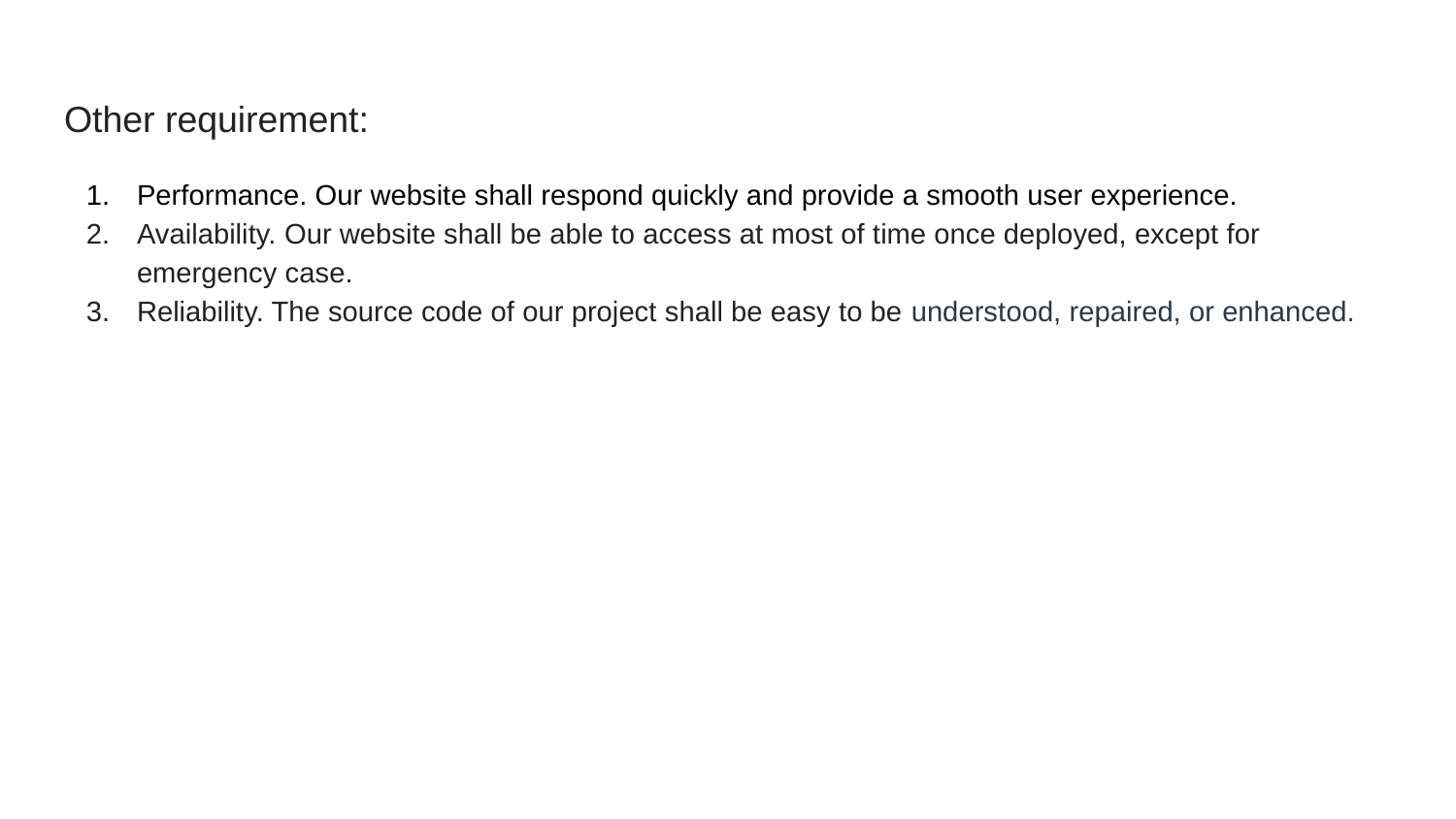

Other requirement:
Performance. Our website shall respond quickly and provide a smooth user experience.
Availability. Our website shall be able to access at most of time once deployed, except for emergency case.
Reliability. The source code of our project shall be easy to be understood, repaired, or enhanced.